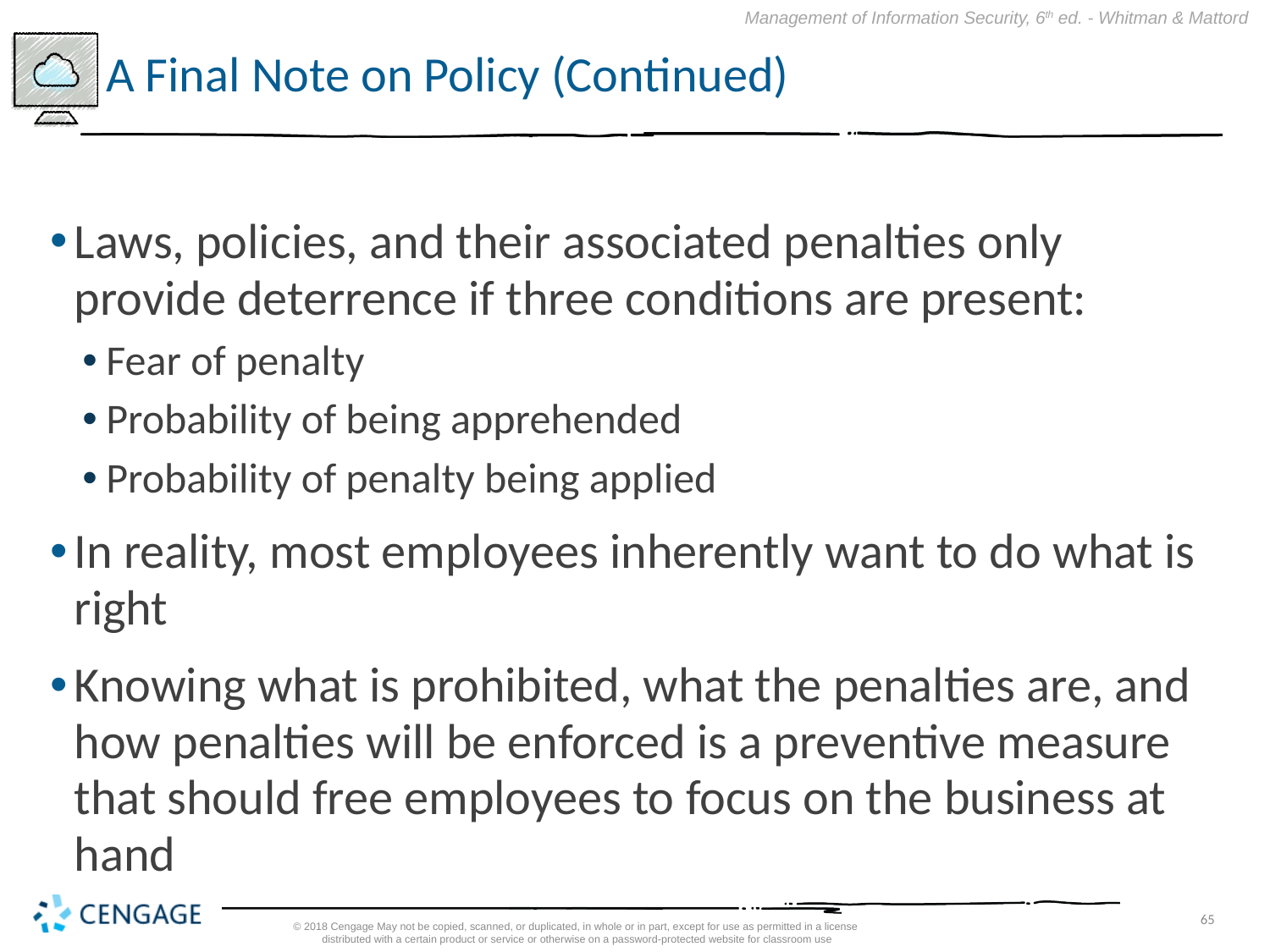

# A Final Note on Policy (Continued)
Laws, policies, and their associated penalties only provide deterrence if three conditions are present:
Fear of penalty
Probability of being apprehended
Probability of penalty being applied
In reality, most employees inherently want to do what is right
Knowing what is prohibited, what the penalties are, and how penalties will be enforced is a preventive measure that should free employees to focus on the business at hand